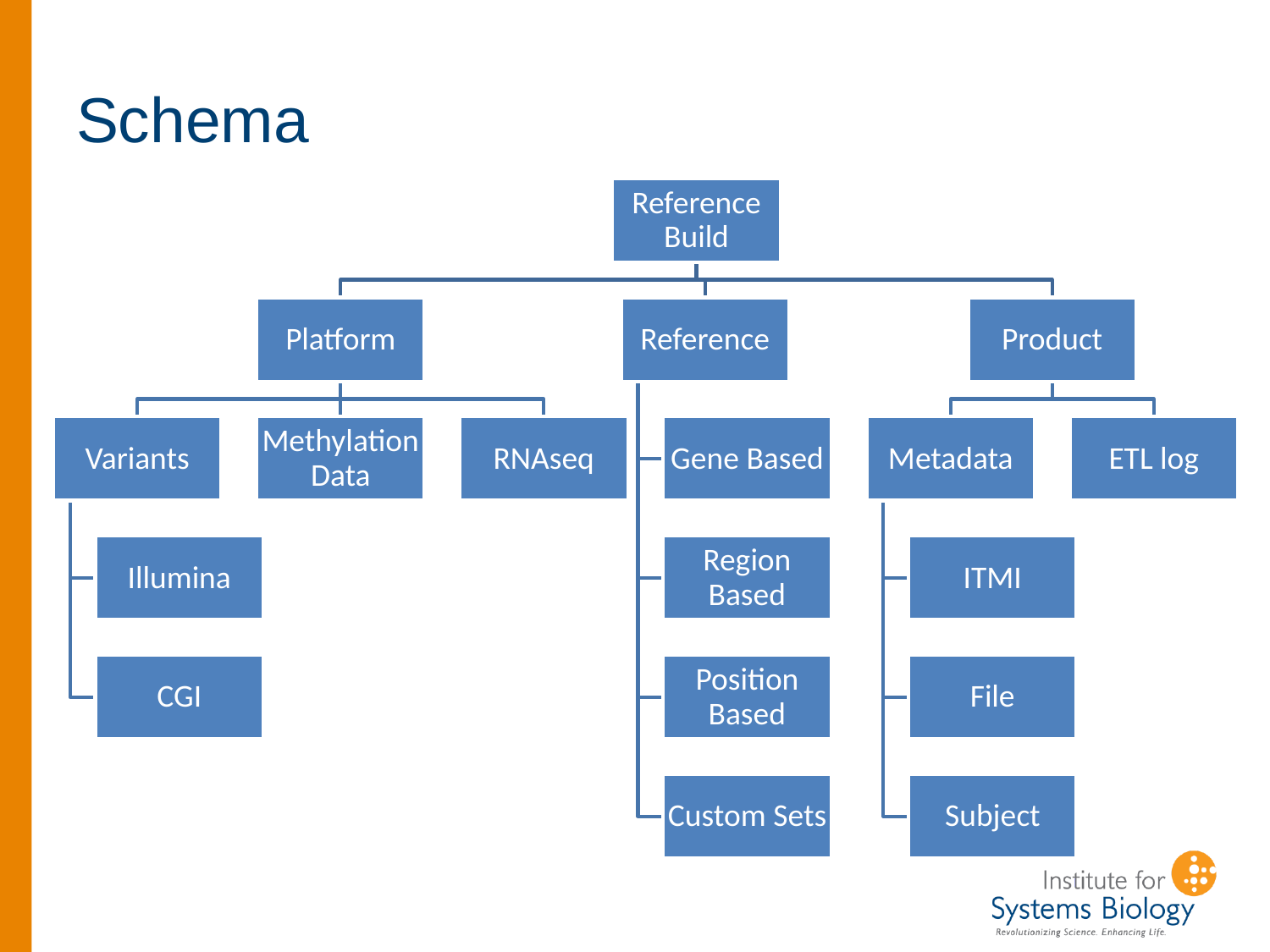

# Schema
Reference Build
Platform
Variants
Illumina
CGI
Methylation Data
RNAseq
Reference
Gene Based
Region Based
Position Based
Custom Sets
Product
Metadata
ITMI
File
Subject
ETL log